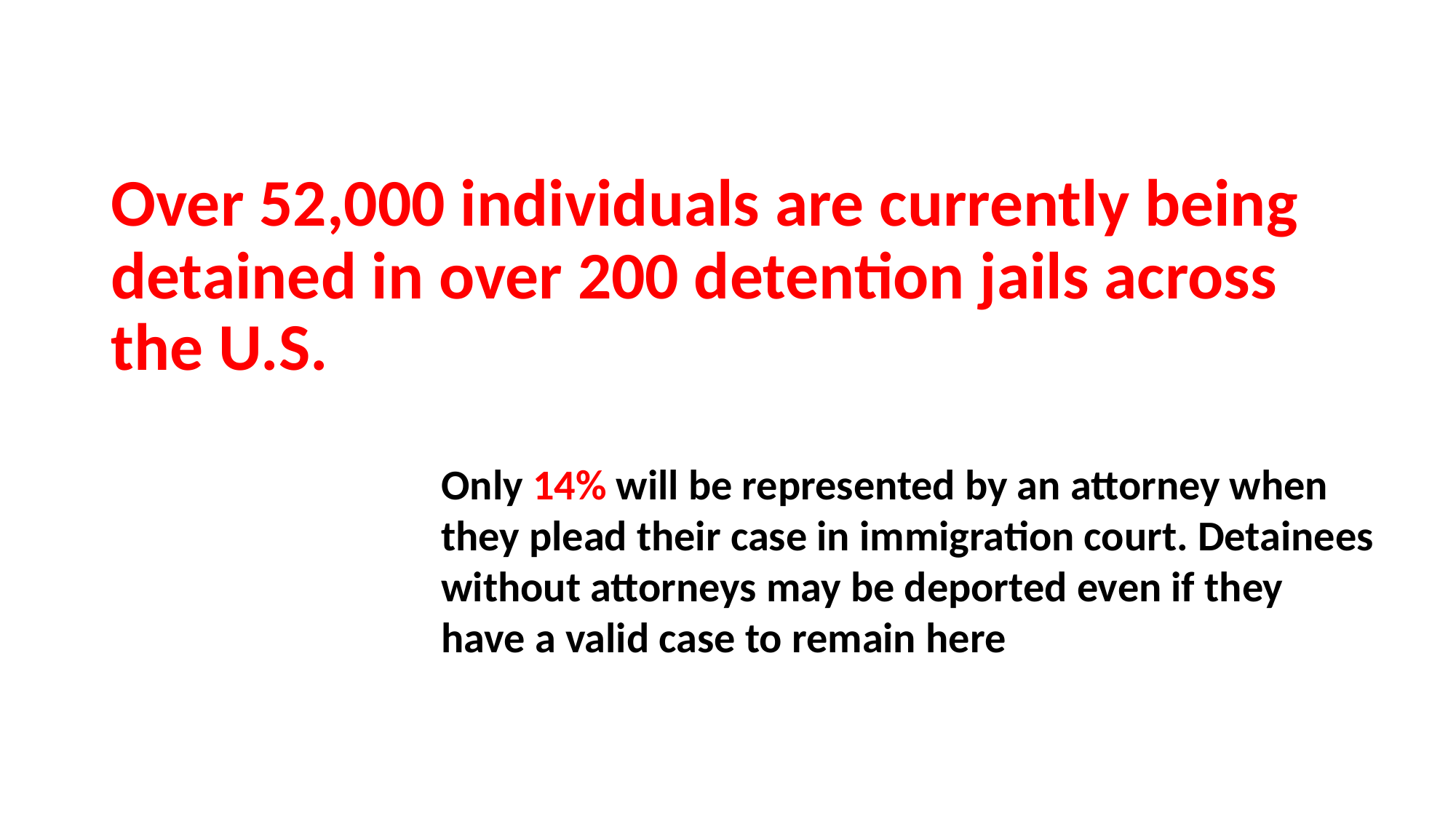

# Over 52,000 individuals are currently being detained in over 200 detention jails across the U.S.
Only 14% will be represented by an attorney when they plead their case in immigration court. Detainees without attorneys may be deported even if they have a valid case to remain here